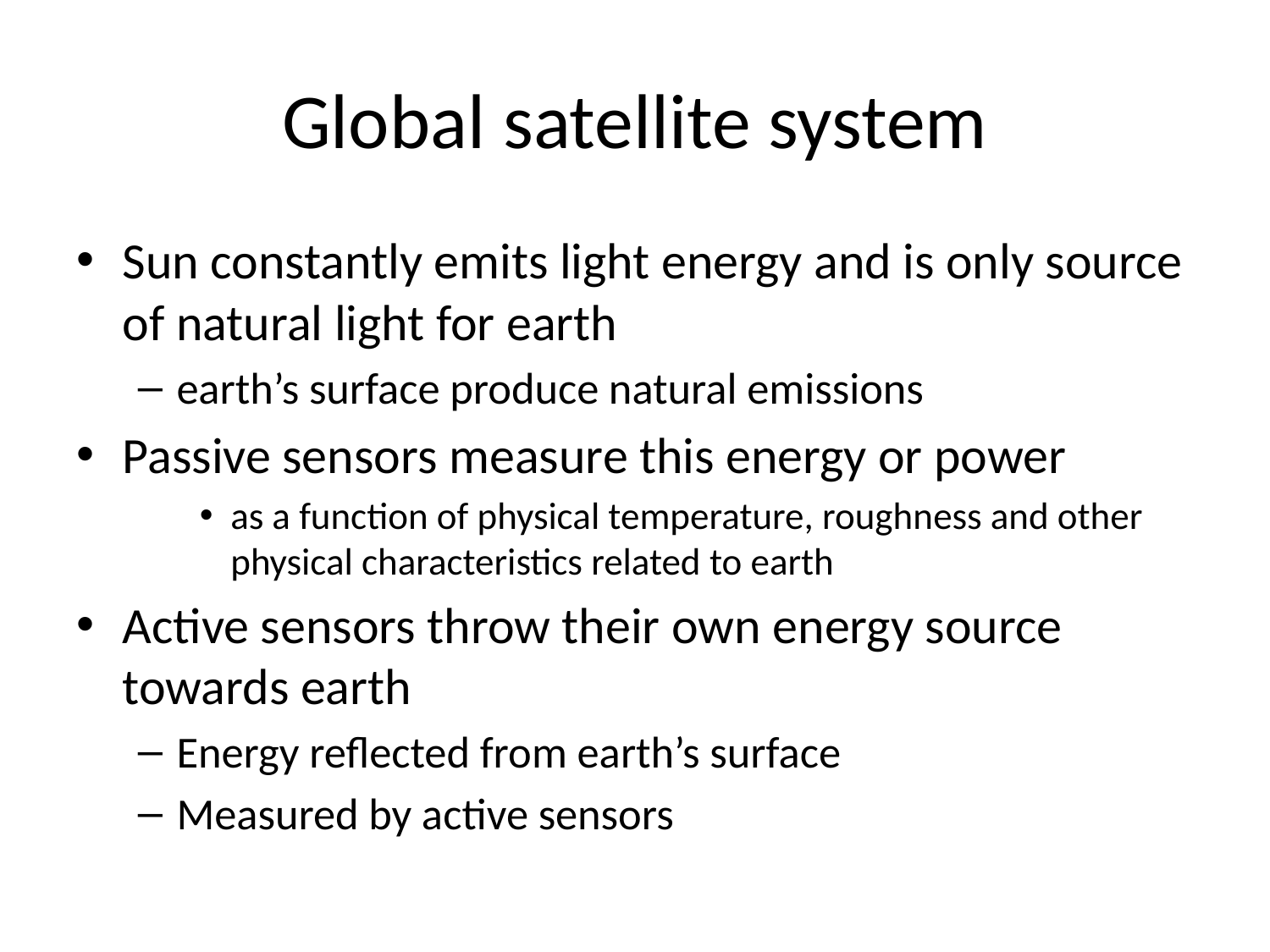

# Global satellite system
Sun constantly emits light energy and is only source of natural light for earth
earth’s surface produce natural emissions
Passive sensors measure this energy or power
as a function of physical temperature, roughness and other physical characteristics related to earth
Active sensors throw their own energy source towards earth
Energy reflected from earth’s surface
Measured by active sensors